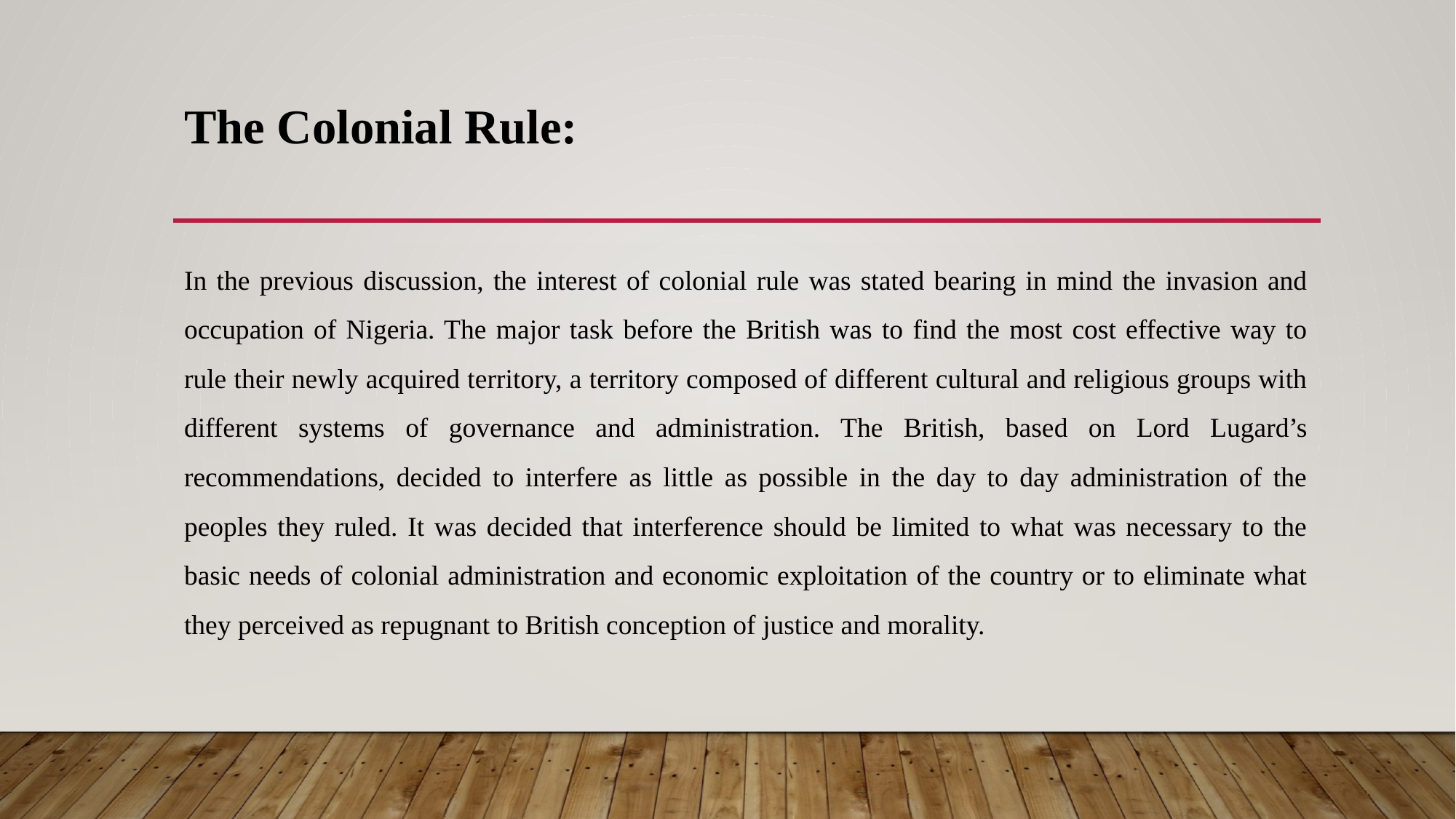

# The Colonial Rule:
In the previous discussion, the interest of colonial rule was stated bearing in mind the invasion and occupation of Nigeria. The major task before the British was to find the most cost effective way to rule their newly acquired territory, a territory composed of different cultural and religious groups with different systems of governance and administration. The British, based on Lord Lugard’s recommendations, decided to interfere as little as possible in the day to day administration of the peoples they ruled. It was decided that interference should be limited to what was necessary to the basic needs of colonial administration and economic exploitation of the country or to eliminate what they perceived as repugnant to British conception of justice and morality.